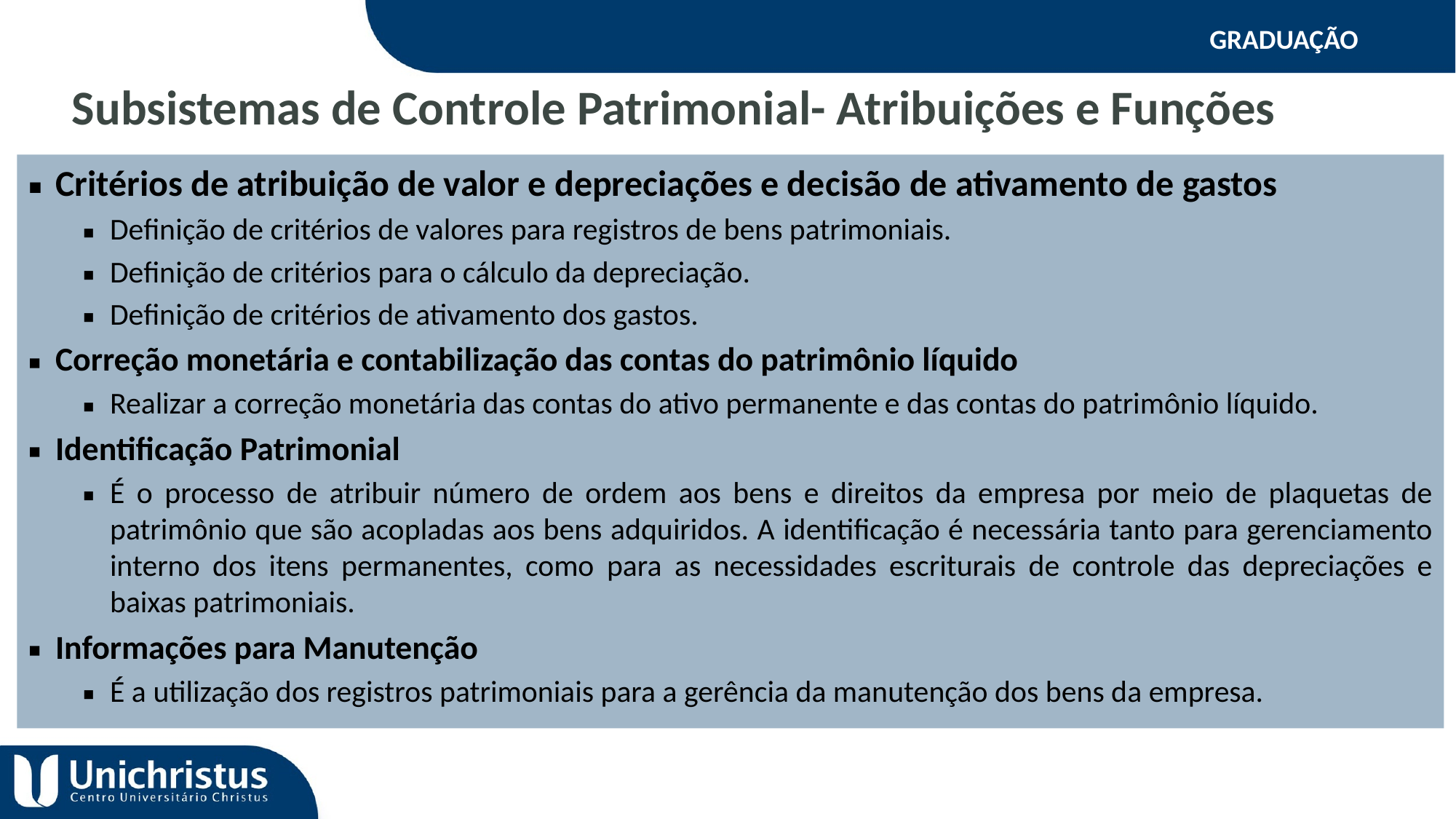

GRADUAÇÃO
Subsistemas de Controle Patrimonial- Atribuições e Funções

Critérios de atribuição de valor e depreciações e decisão de ativamento de gastos
Definição de critérios de valores para registros de bens patrimoniais.
Definição de critérios para o cálculo da depreciação.
Definição de critérios de ativamento dos gastos.
Correção monetária e contabilização das contas do patrimônio líquido
Realizar a correção monetária das contas do ativo permanente e das contas do patrimônio líquido.
Identificação Patrimonial
É o processo de atribuir número de ordem aos bens e direitos da empresa por meio de plaquetas de patrimônio que são acopladas aos bens adquiridos. A identificação é necessária tanto para gerenciamento interno dos itens permanentes, como para as necessidades escriturais de controle das depreciações e baixas patrimoniais.
Informações para Manutenção
É a utilização dos registros patrimoniais para a gerência da manutenção dos bens da empresa.